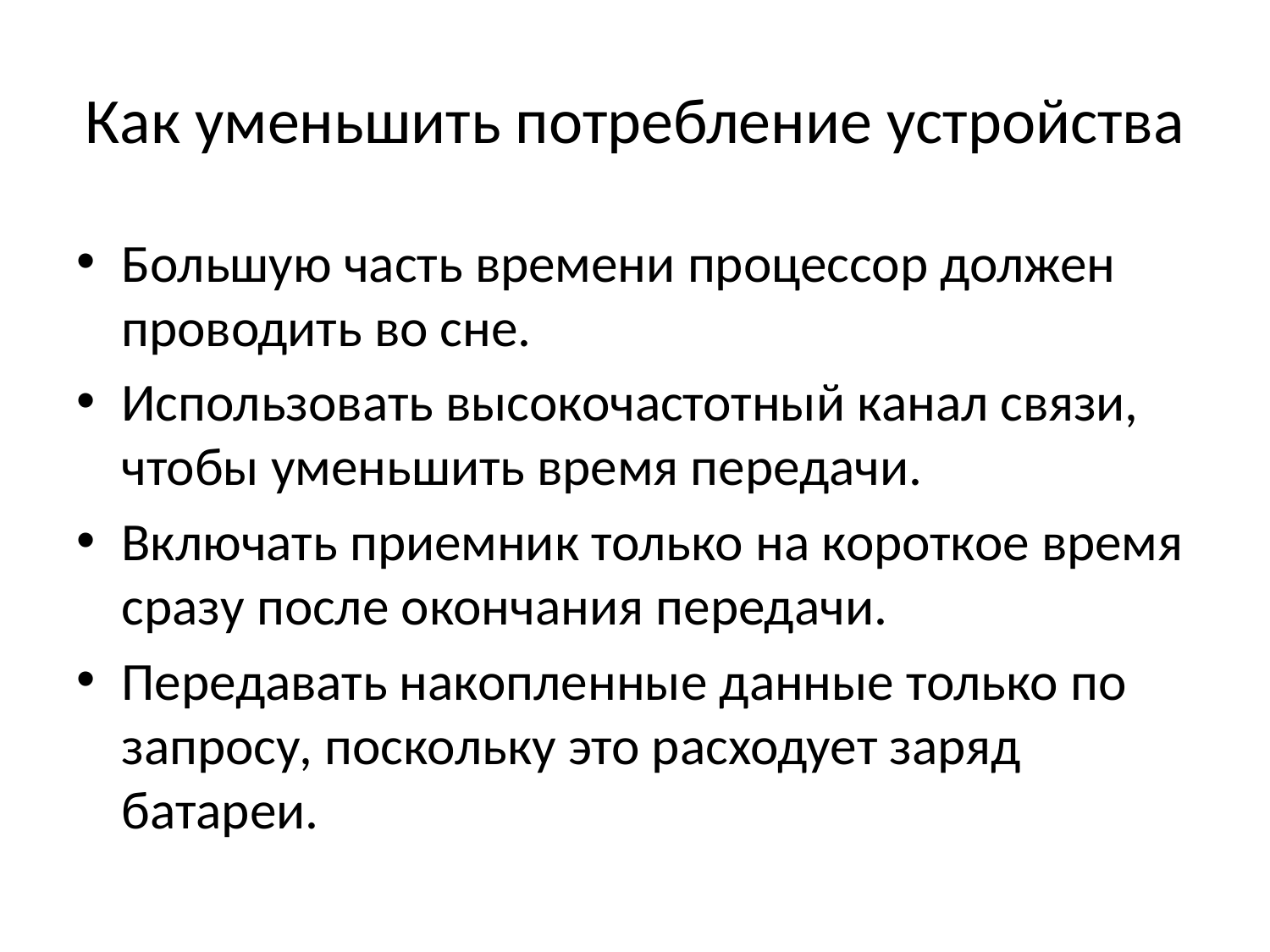

# Как уменьшить потребление устройства
Большую часть времени процессор должен проводить во сне.
Использовать высокочастотный канал связи, чтобы уменьшить время передачи.
Включать приемник только на короткое время сразу после окончания передачи.
Передавать накопленные данные только по запросу, поскольку это расходует заряд батареи.